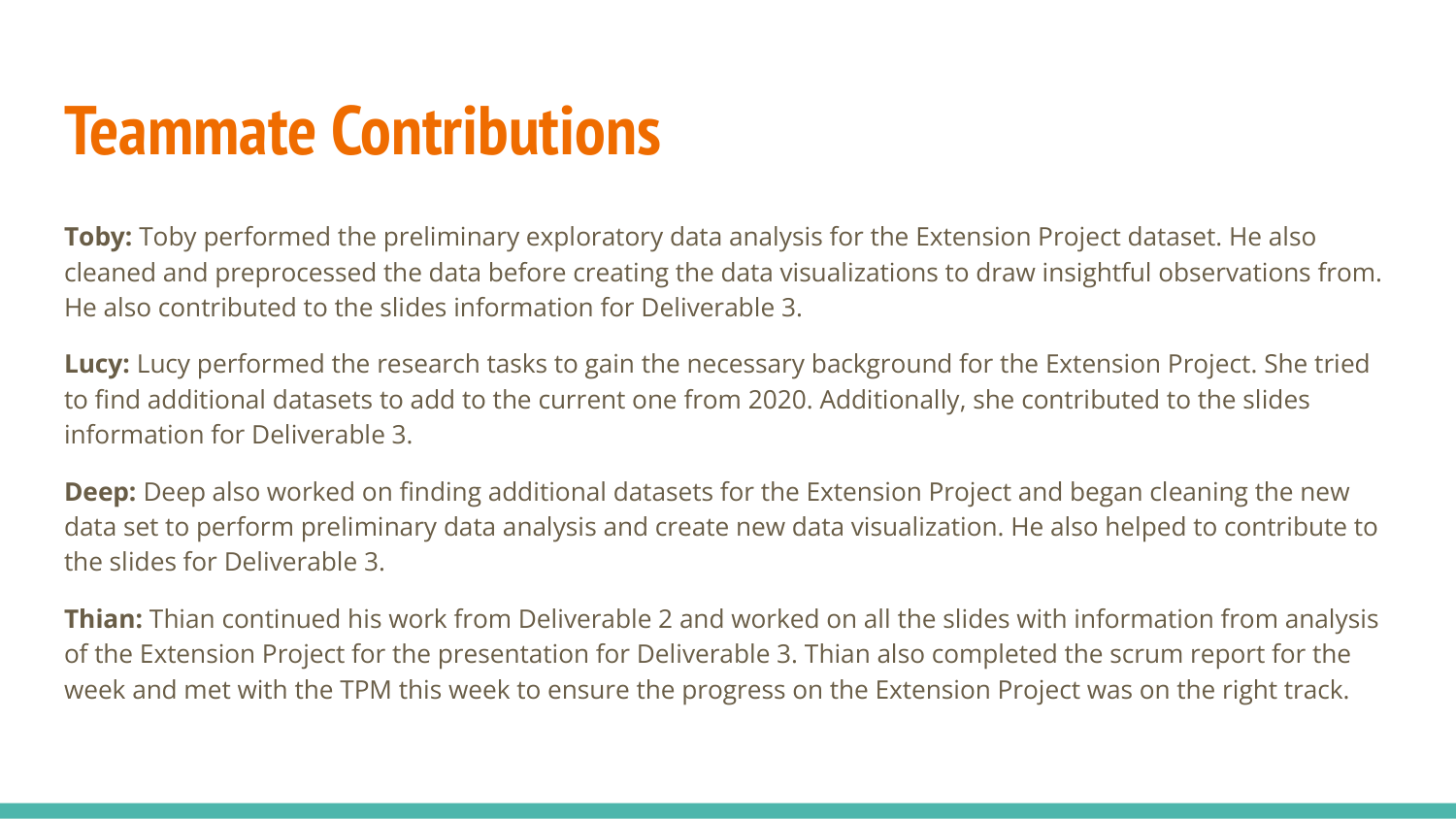

# Teammate Contributions
Toby: Toby performed the preliminary exploratory data analysis for the Extension Project dataset. He also cleaned and preprocessed the data before creating the data visualizations to draw insightful observations from. He also contributed to the slides information for Deliverable 3.
Lucy: Lucy performed the research tasks to gain the necessary background for the Extension Project. She tried to find additional datasets to add to the current one from 2020. Additionally, she contributed to the slides information for Deliverable 3.
Deep: Deep also worked on finding additional datasets for the Extension Project and began cleaning the new data set to perform preliminary data analysis and create new data visualization. He also helped to contribute to the slides for Deliverable 3.
Thian: Thian continued his work from Deliverable 2 and worked on all the slides with information from analysis of the Extension Project for the presentation for Deliverable 3. Thian also completed the scrum report for the week and met with the TPM this week to ensure the progress on the Extension Project was on the right track.